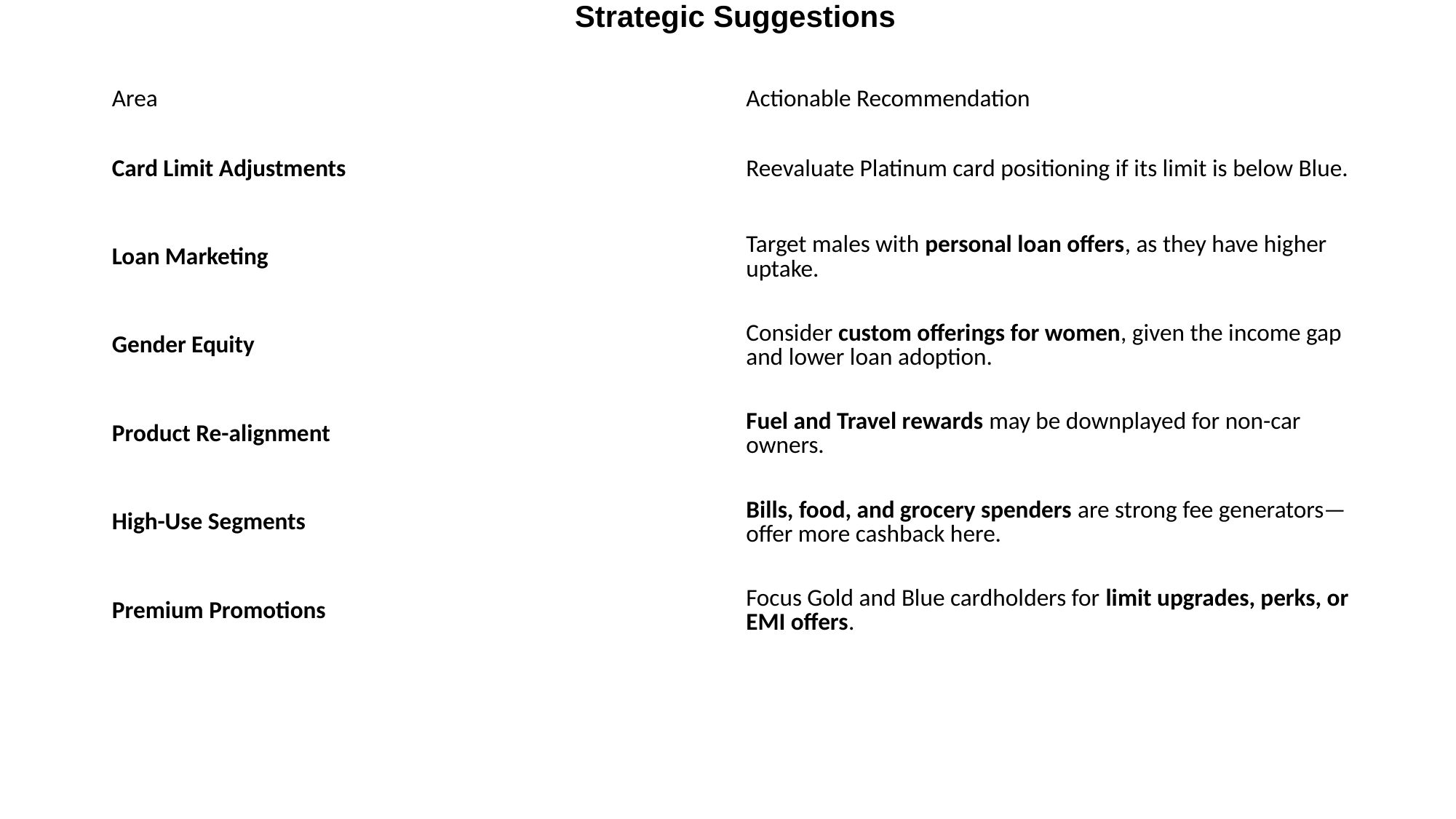

Strategic Suggestions

| Area | Actionable Recommendation |
| --- | --- |
| Card Limit Adjustments | Reevaluate Platinum card positioning if its limit is below Blue. |
| Loan Marketing | Target males with personal loan offers, as they have higher uptake. |
| Gender Equity | Consider custom offerings for women, given the income gap and lower loan adoption. |
| Product Re-alignment | Fuel and Travel rewards may be downplayed for non-car owners. |
| High-Use Segments | Bills, food, and grocery spenders are strong fee generators—offer more cashback here. |
| Premium Promotions | Focus Gold and Blue cardholders for limit upgrades, perks, or EMI offers. |